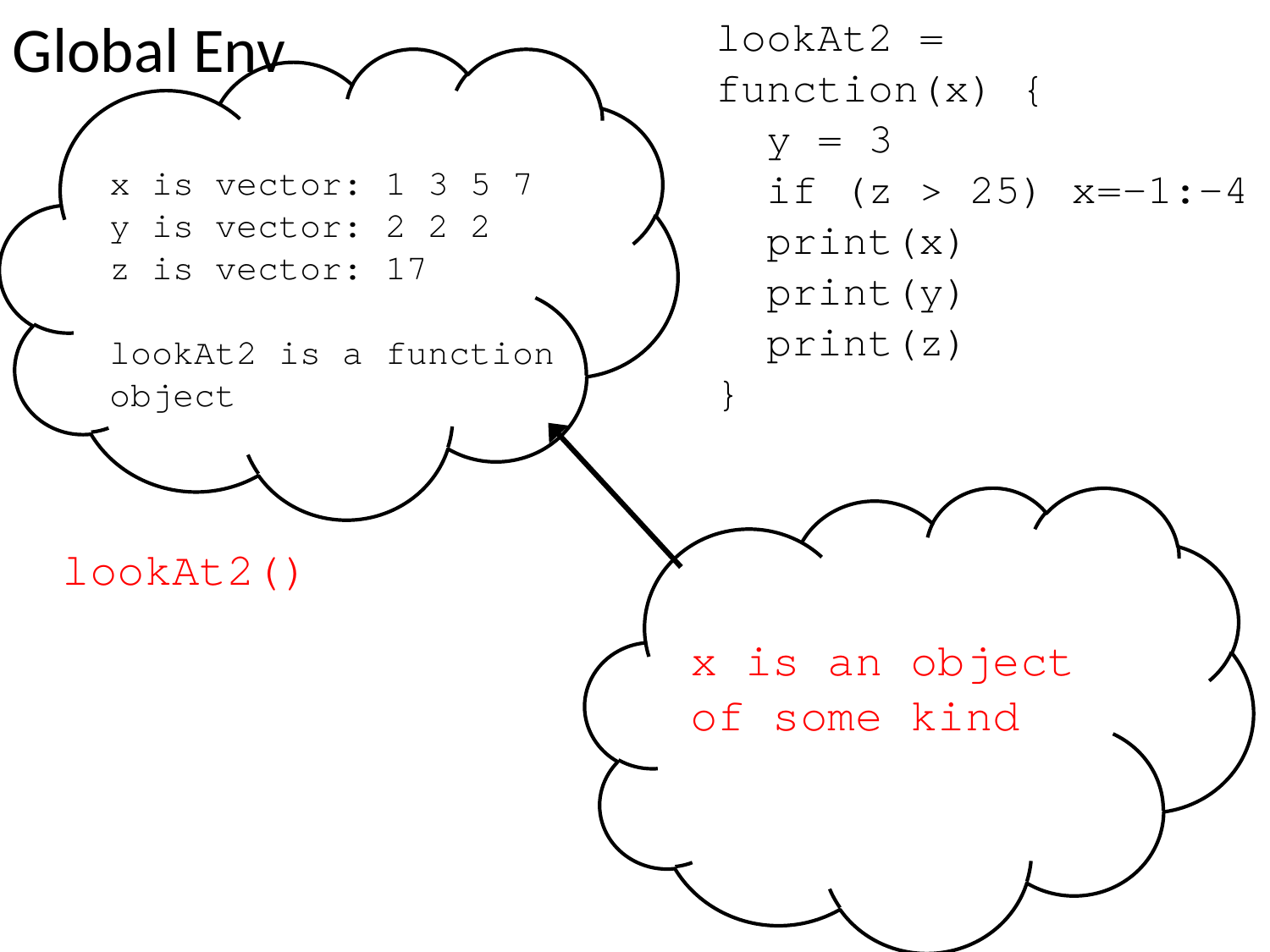

Global Env
lookAt2 =
function(x) {
  y = 3
  if (z > 25) x=-1:-4
  print(x)
  print(y)
  print(z)
}

x is vector: 1 3 5 7
y is vector: 2 2 2
z is vector: 17

lookAt2 is a function
object

lookAt2()
x is an object of some kind